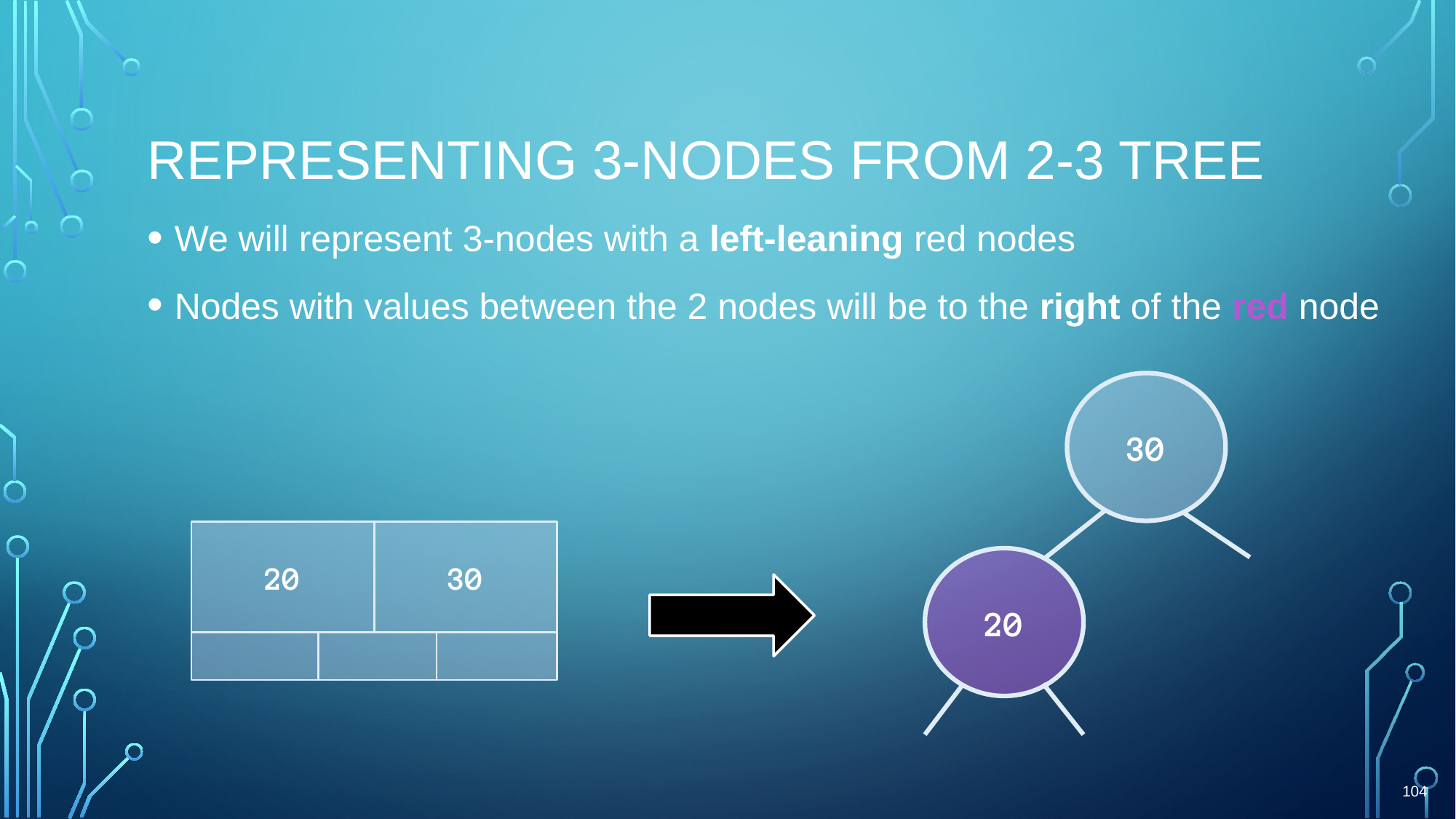

# Representing 3-Nodes from 2-3 Tree
We will represent 3-nodes with a left-leaning red nodes
Nodes with values between the 2 nodes will be to the right of the red node

30

20
30
20

104